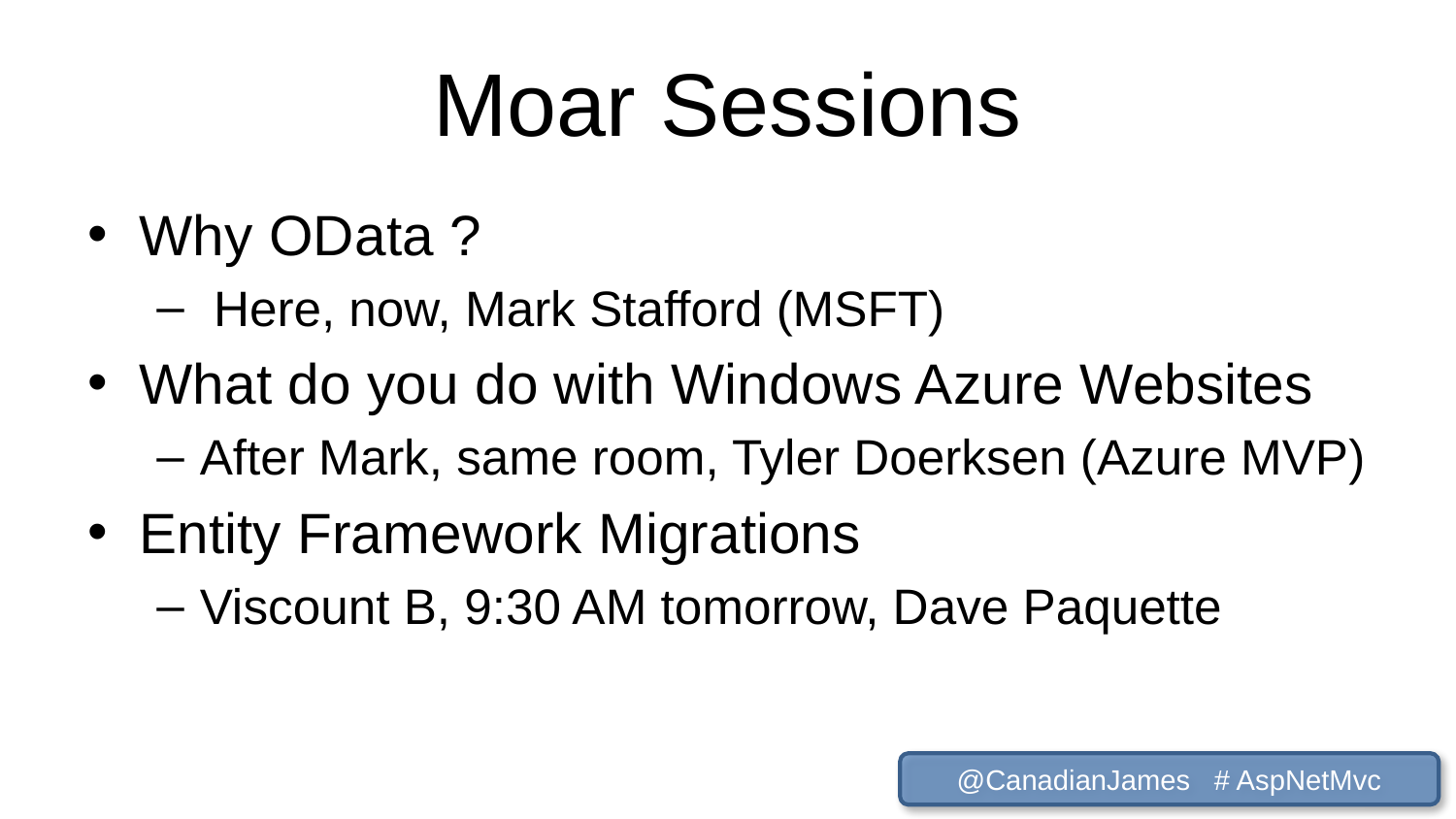

# Moar Sessions
Why OData ?
 Here, now, Mark Stafford (MSFT)
What do you do with Windows Azure Websites
After Mark, same room, Tyler Doerksen (Azure MVP)
Entity Framework Migrations
Viscount B, 9:30 AM tomorrow, Dave Paquette

@CanadianJames   # AspNetMvc